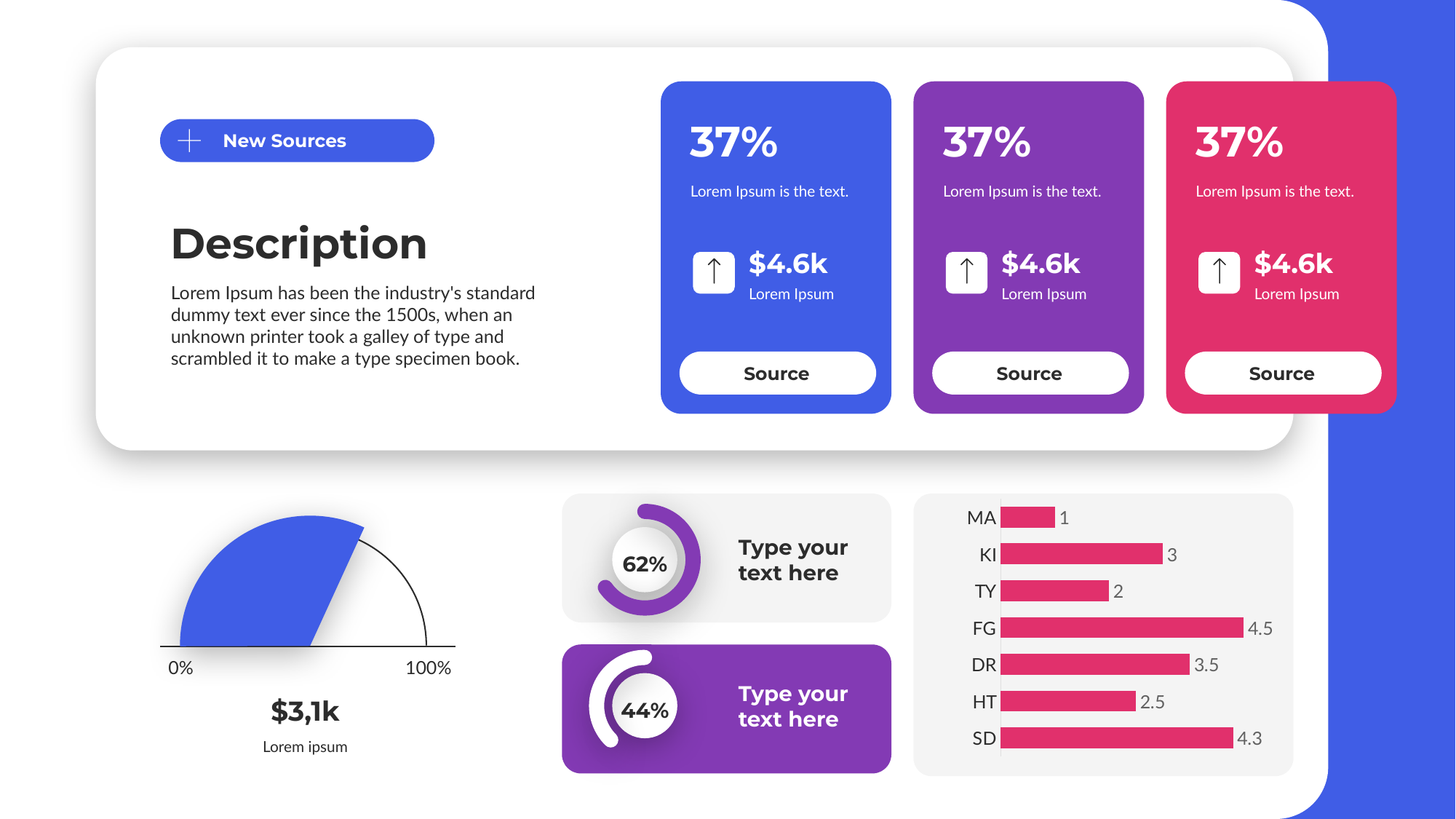

37%
37%
37%

New Sources

Lorem Ipsum is the text.
Lorem Ipsum is the text.
Lorem Ipsum is the text.
Description
$4.6k
$4.6k
$4.6k

Lorem Ipsum has been the industry's standard dummy text ever since the 1500s, when an unknown printer took a galley of type and scrambled it to make a type specimen book.
Lorem Ipsum
Lorem Ipsum
Lorem Ipsum

Source
Source
Source

### Chart

| Category | Income |
|---|---|
| SD | 4.3 |
| HT | 2.5 |
| DR | 3.5 |
| FG | 4.5 |
| TY | 2.0 |
| KI | 3.0 |
| MA | 1.0 |

0%
100%

Type your text here
62%

Type your text here
$3,1k
44%
Lorem ipsum